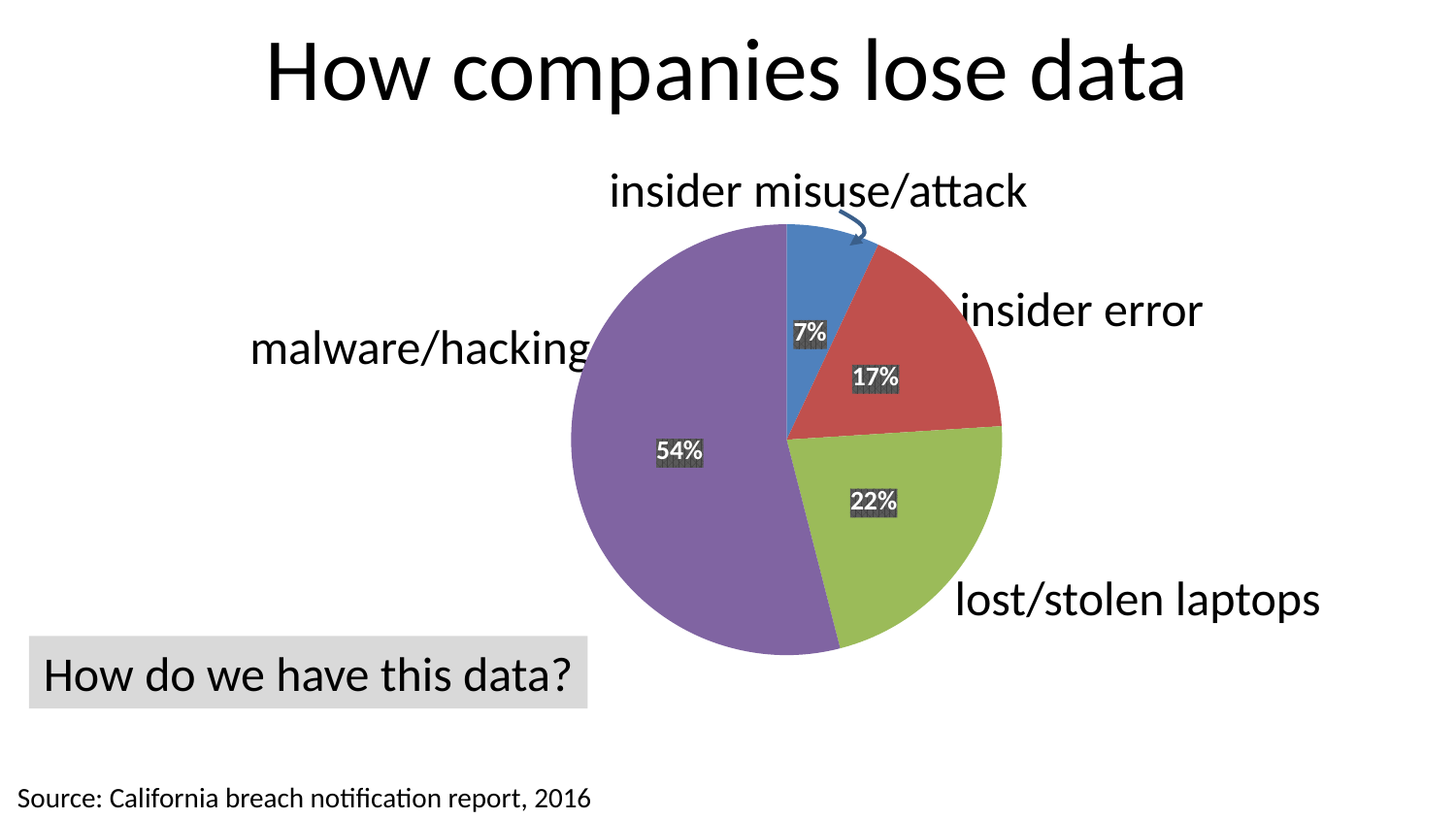

# How companies lose data
insider misuse/attack

### Chart

| Category | Column1 |
|---|---|
| 1st Qtr | 7.0 |
| 2nd Qtr | 17.0 |
| 3rd Qtr | 22.0 |
| 4th Qtr | 54.0 |
insider error
malware/hacking
lost/stolen laptops
How do we have this data?
Source: California breach notification report, 2016